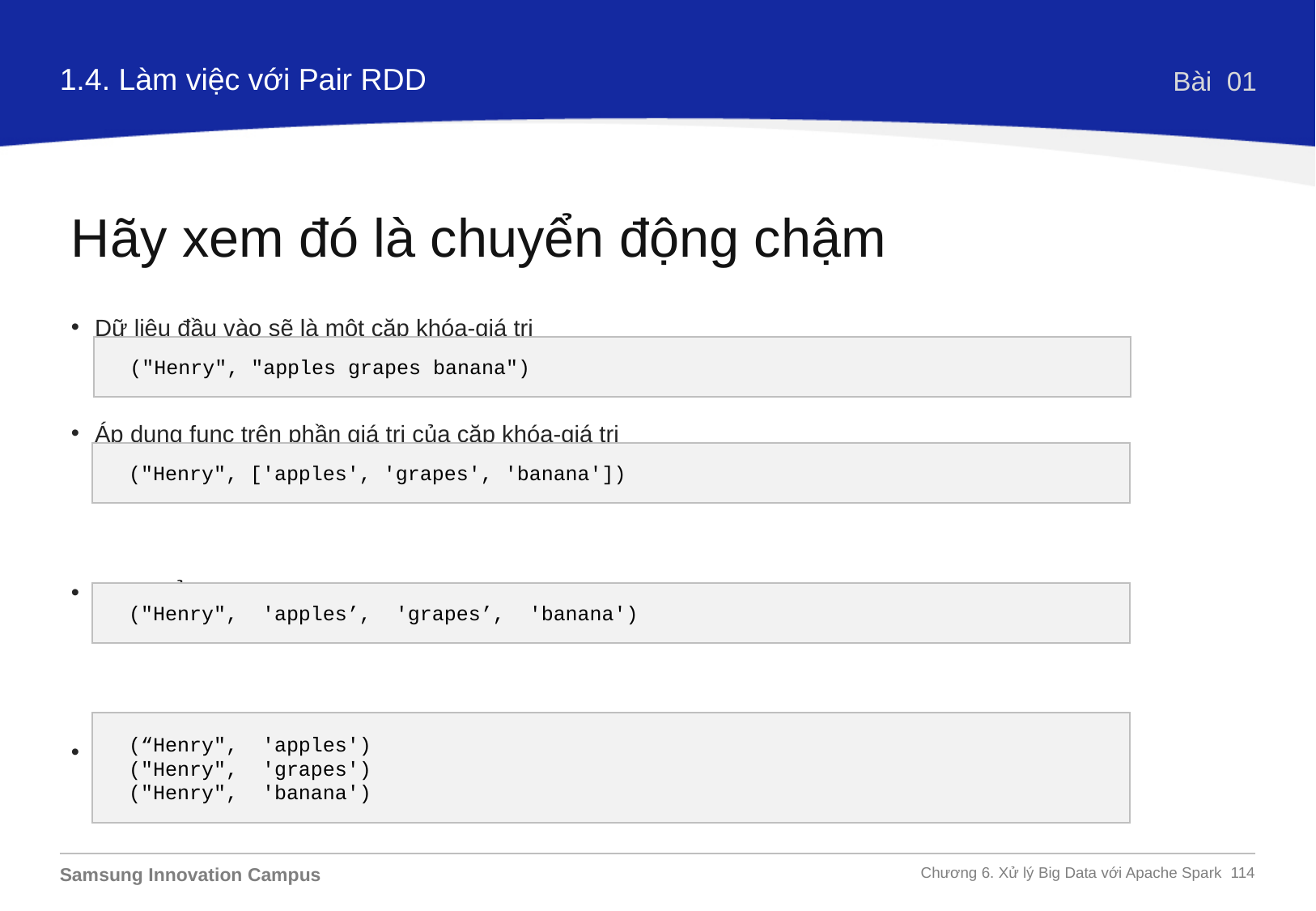

1.4. Làm việc với Pair RDD
Bài  01
Hãy xem đó là chuyển động chậm
Dữ liệu đầu vào sẽ là một cặp khóa-giá trị

Áp dụng func trên phần giá trị của cặp khóa-giá trị

Làm phẳng bộ sưu tập được tạo bởi func trên giá trị

Nhân đôi khóa
("Henry", "apples grapes banana")
("Henry", ['apples', 'grapes', 'banana'])
("Henry",  'apples’,  'grapes’,  'banana')
(“Henry",  'apples')
("Henry",  'grapes')
("Henry",  'banana')